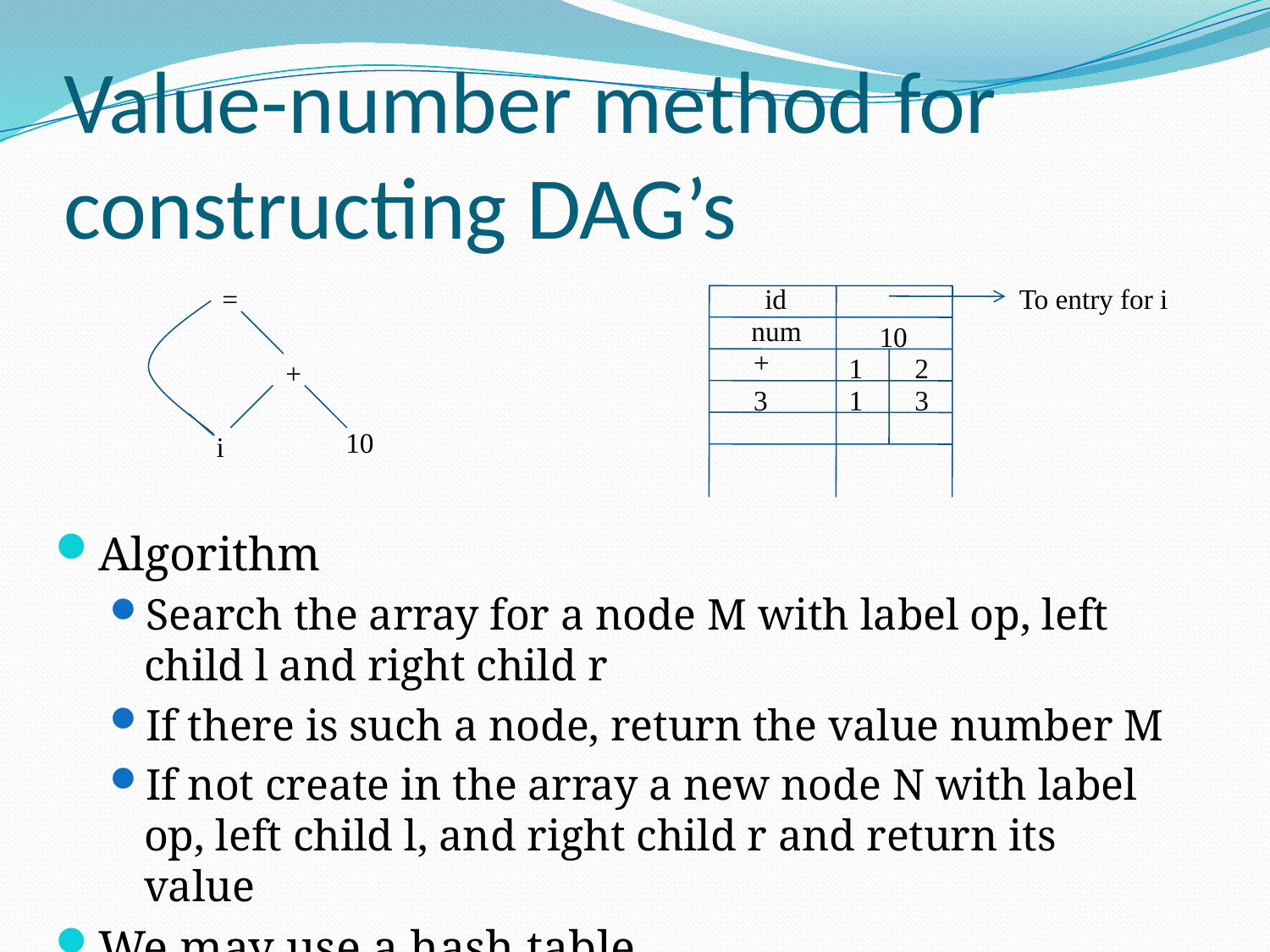

# Value-number method for constructing DAG’s
=
id
To entry for i

num
10
+
1
2
+
3
1
3
10
i
Algorithm
Search the array for a node M with label op, left child l and right child r
If there is such a node, return the value number M
If not create in the array a new node N with label op, left child l, and right child r and return its value
We may use a hash table